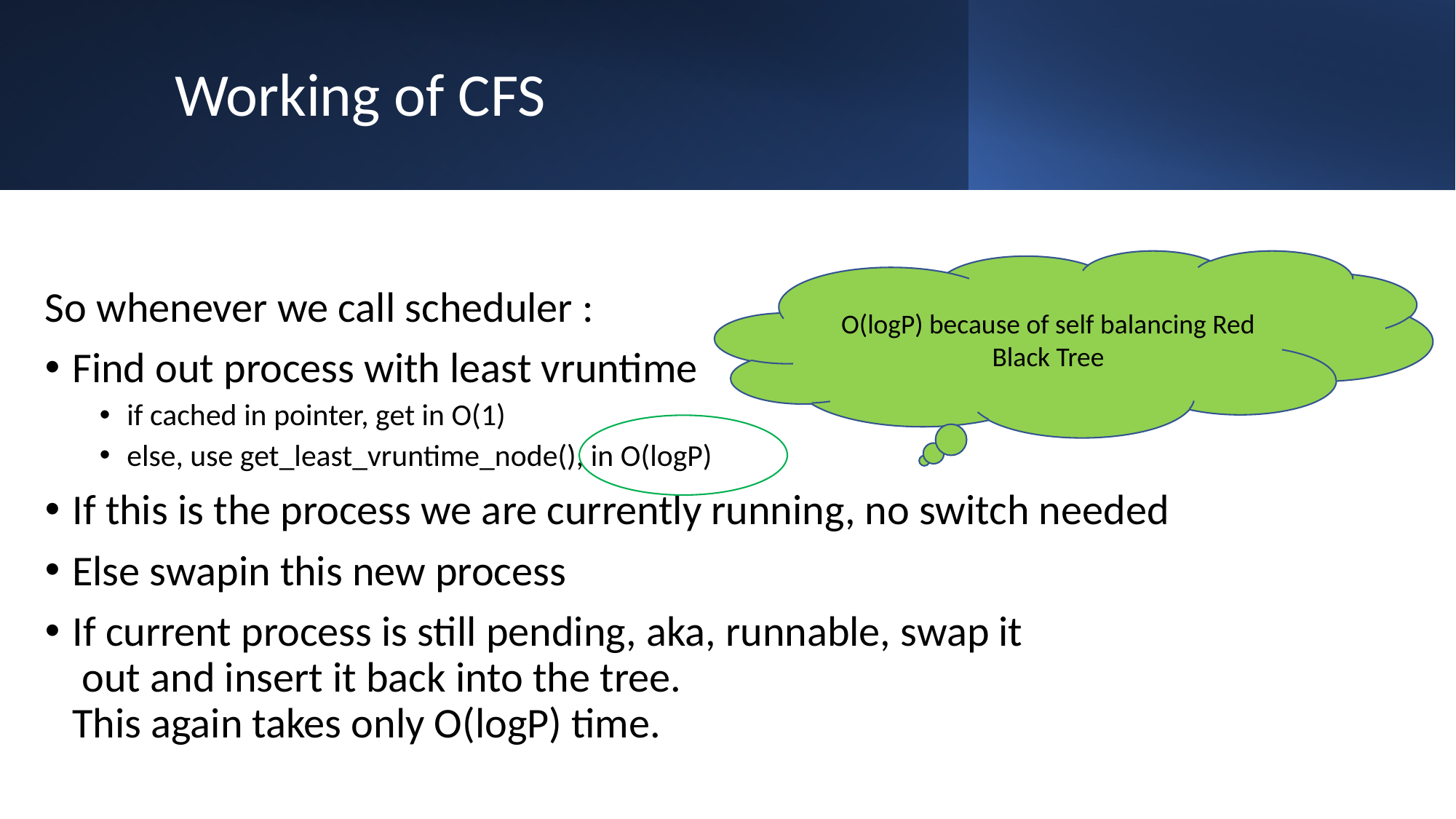

# Working of CFS
So whenever we call scheduler :
Find out process with least vruntime
if cached in pointer, get in O(1)
else, use get_least_vruntime_node(), in O(logP)
If this is the process we are currently running, no switch needed
Else swapin this new process
If current process is still pending, aka, runnable, swap it
 out and insert it back into the tree.
This again takes only O(logP) time.
O(logP) because of self balancing Red Black Tree